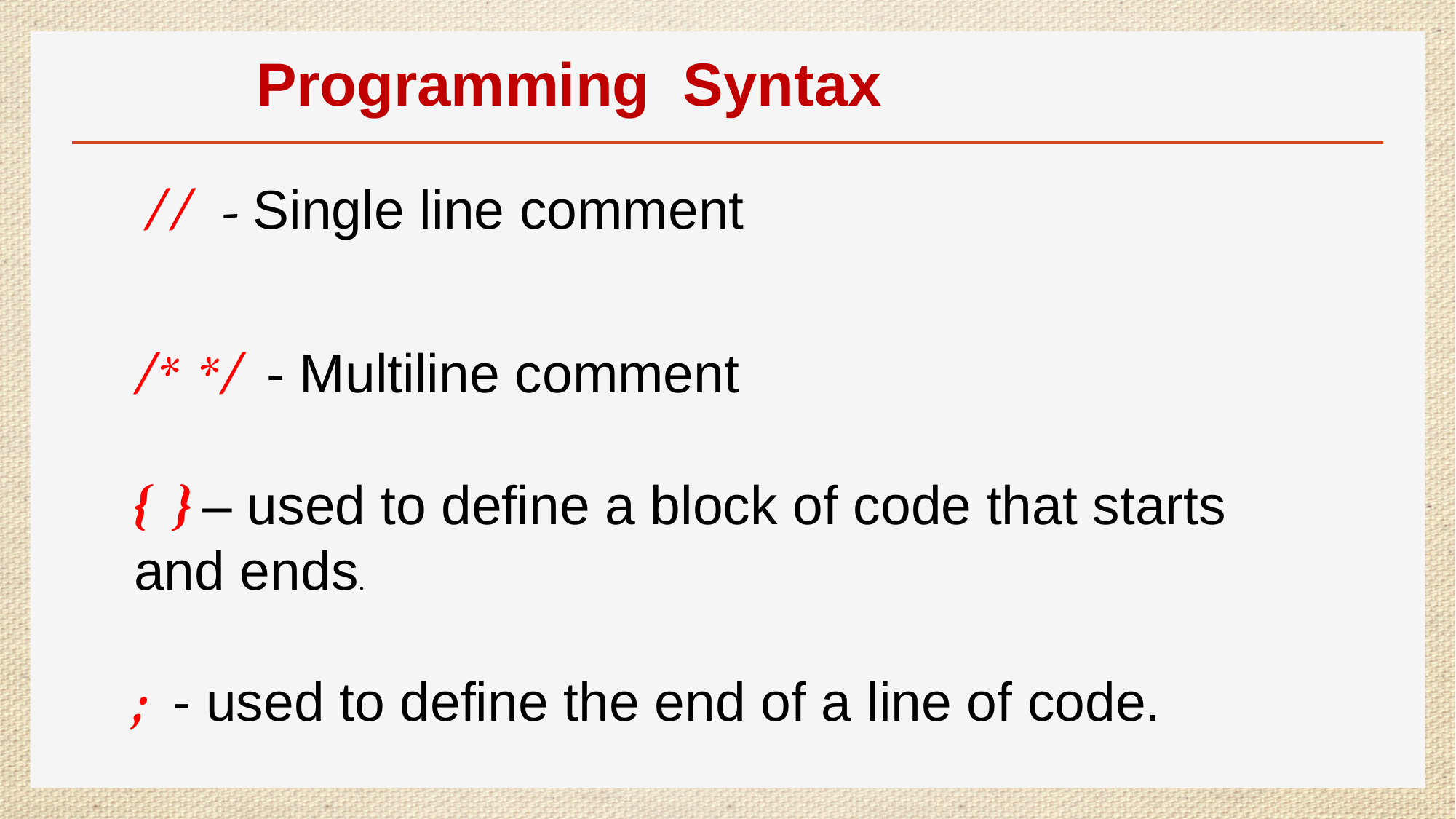

# Programming  Syntax
 //    - Single line comment

/*  */  - Multiline comment

{  } – used to define a block of code that starts and ends.

;    - used to define the end of a line of code.